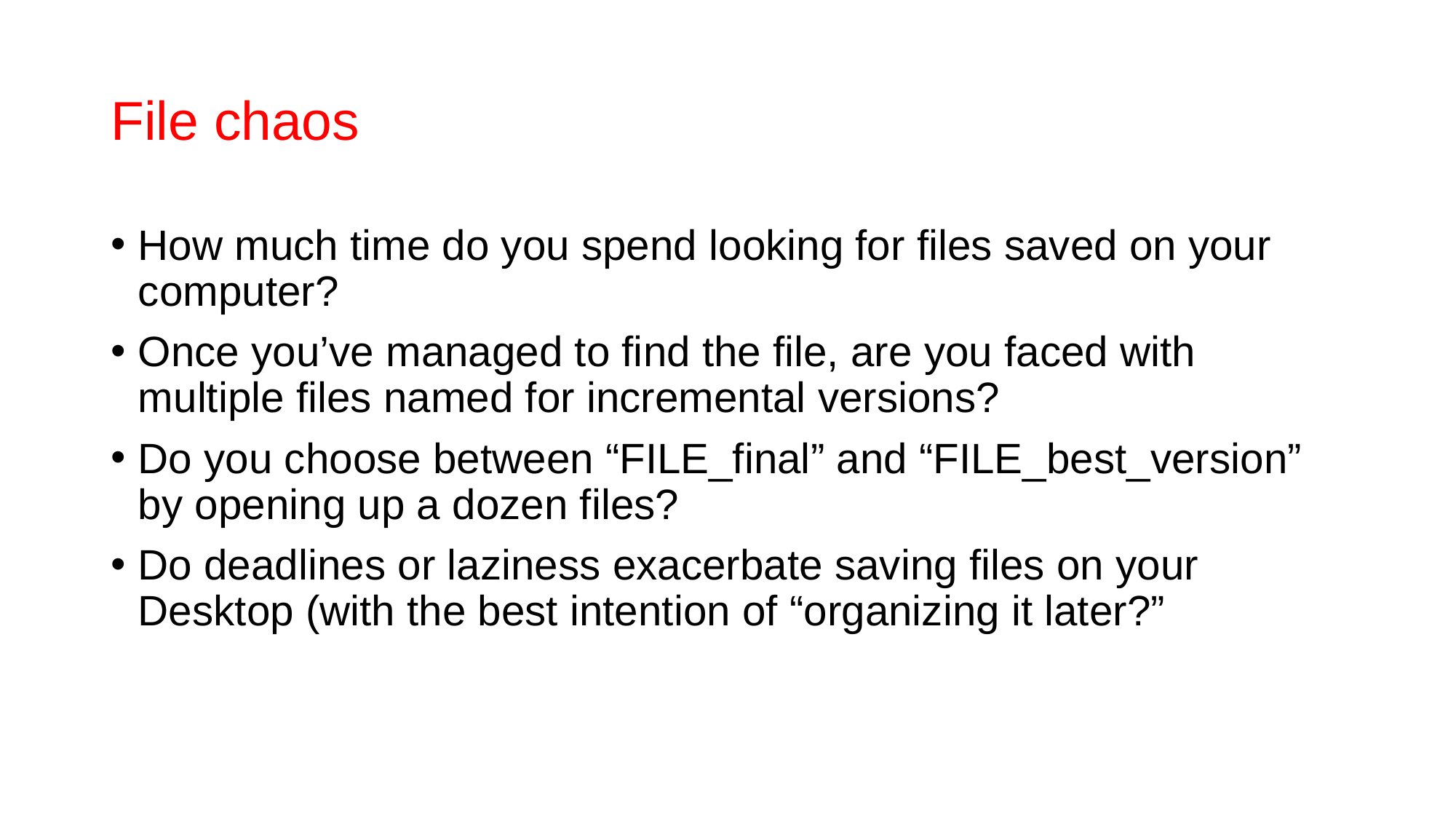

# File chaos
How much time do you spend looking for files saved on your computer?
Once you’ve managed to find the file, are you faced with multiple files named for incremental versions?
Do you choose between “FILE_final” and “FILE_best_version” by opening up a dozen files?
Do deadlines or laziness exacerbate saving files on your Desktop (with the best intention of “organizing it later?”